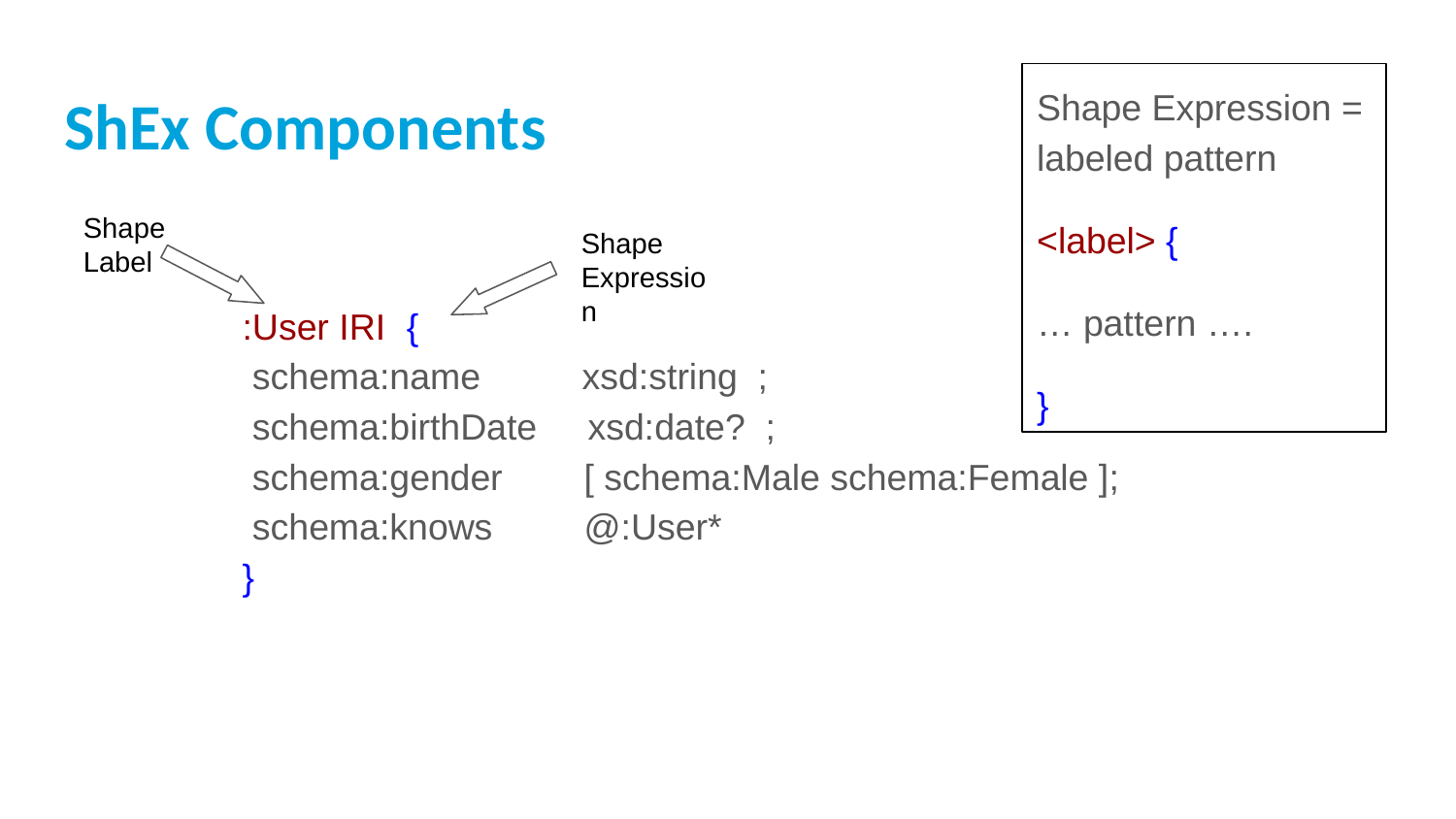

Shape Expression = labeled pattern
<label> {
… pattern ….
}

# ShEx Components
Shape
Label
Shape
Expression
:User IRI  {
 schema:name          xsd:string  ;
 schema:birthDate     xsd:date?  ;
 schema:gender        [ schema:Male schema:Female ];
 schema:knows         @:User*
}